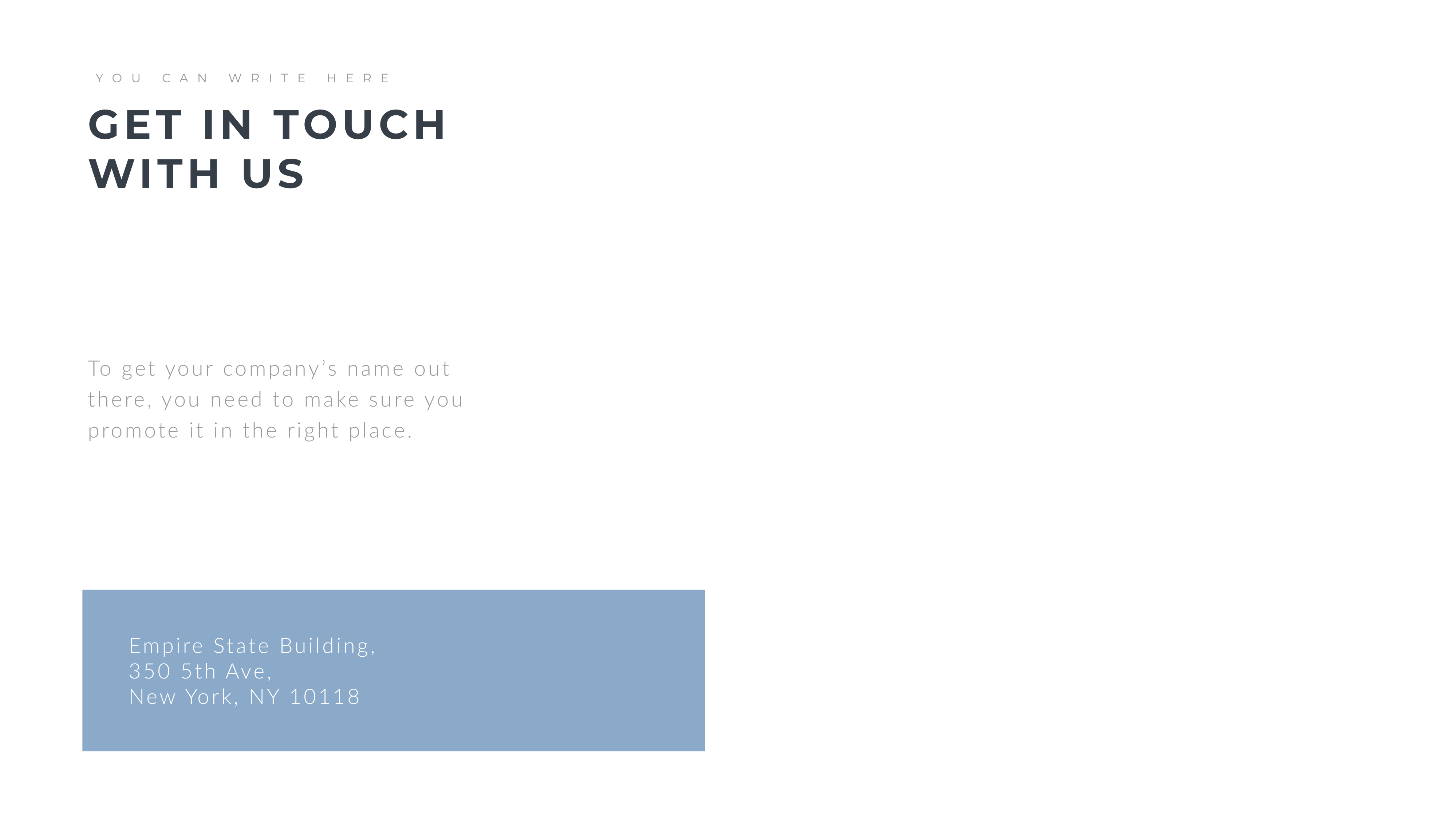

YOU CAN WRITE HERE
GET IN TOUCH WITH US
To get your company’s name out there, you need to make sure you promote it in the right place.

Empire State Building, 350 5th Ave,
New York, NY 10118